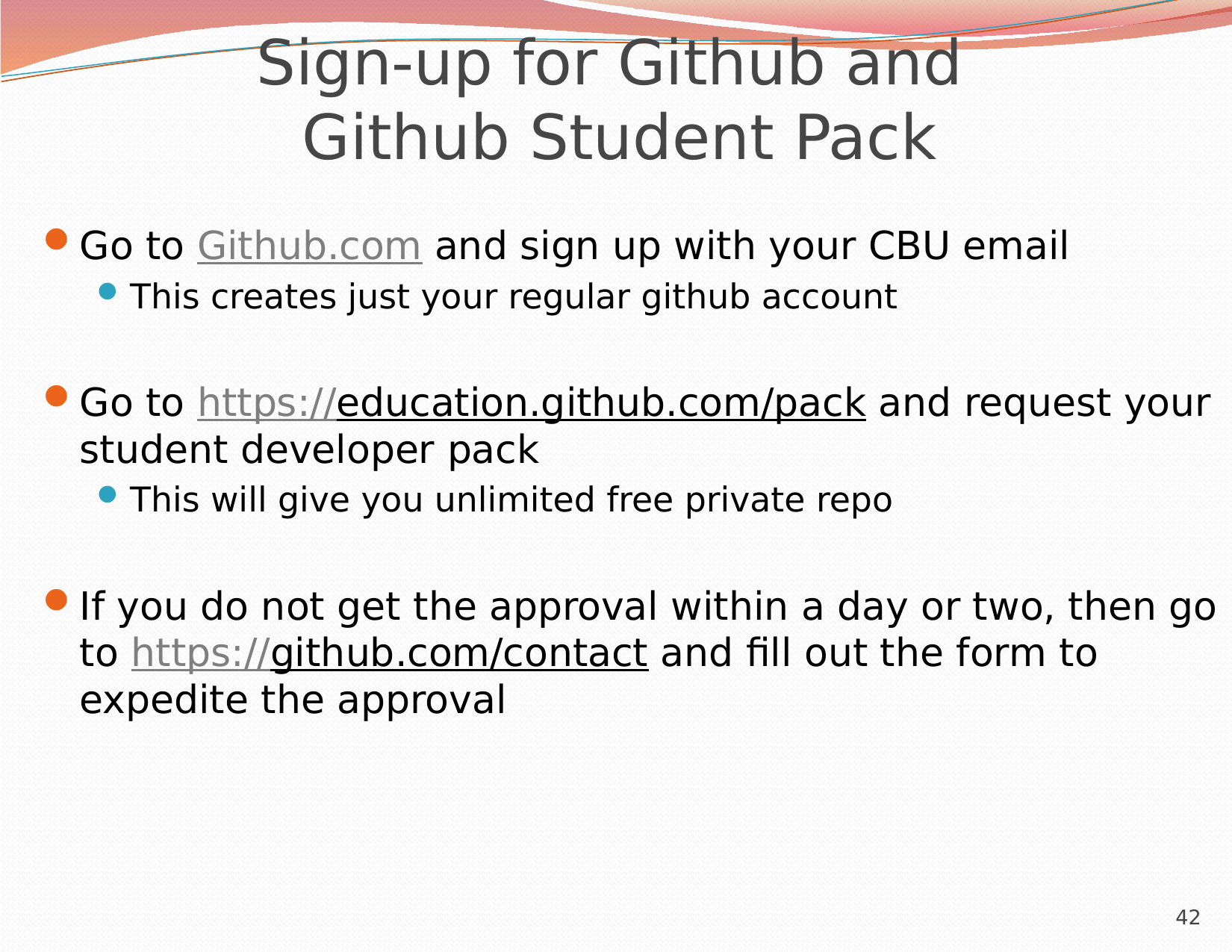

# Sign-up for Github and Github Student Pack
Go to Github.com and sign up with your CBU email
This creates just your regular github account

Go to https://education.github.com/pack and request your student developer pack
This will give you unlimited free private repo

If you do not get the approval within a day or two, then go to https://github.com/contact and fill out the form to expedite the approval